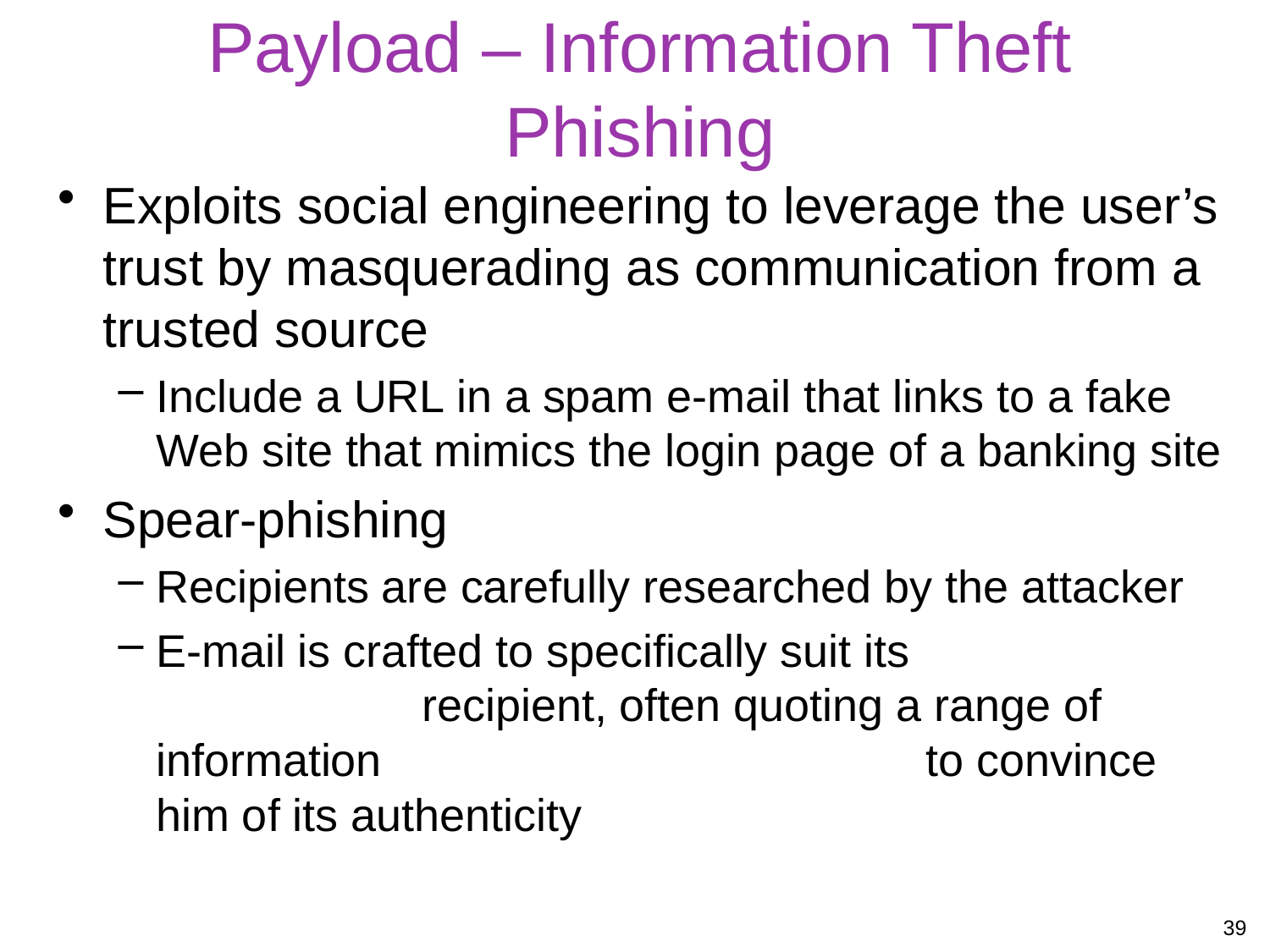

# Payload – Information Theft Phishing
Exploits social engineering to leverage the user’s trust by masquerading as communication from a trusted source
Include a URL in a spam e-mail that links to a fake Web site that mimics the login page of a banking site
Spear-phishing
Recipients are carefully researched by the attacker
E-mail is crafted to specifically suit its                                              recipient, often quoting a range of information                                           to convince him of its authenticity

39